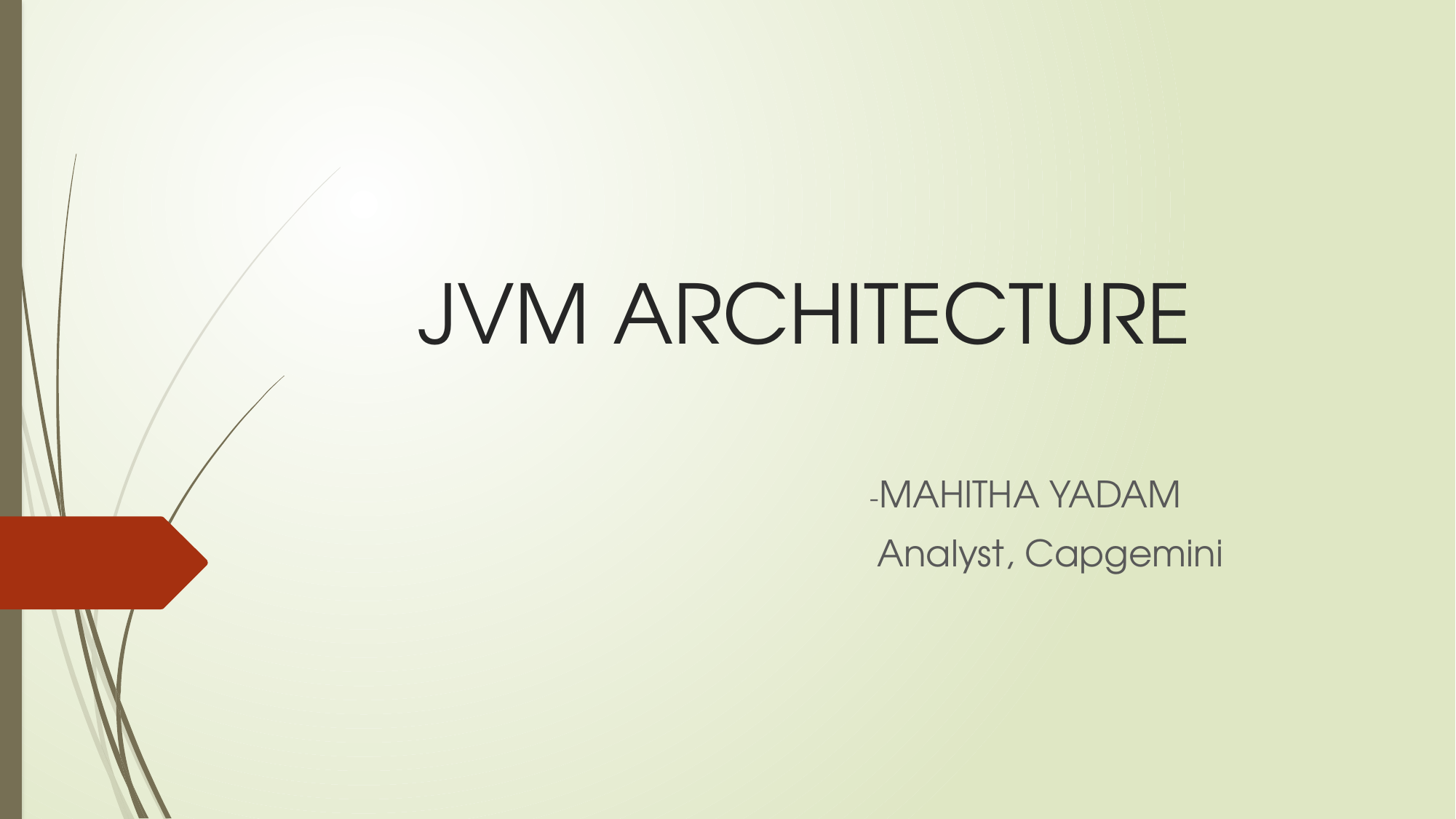

# JVM ARCHITECTURE
                                                          -MAHITHA YADAM
                                             Analyst, Capgemini